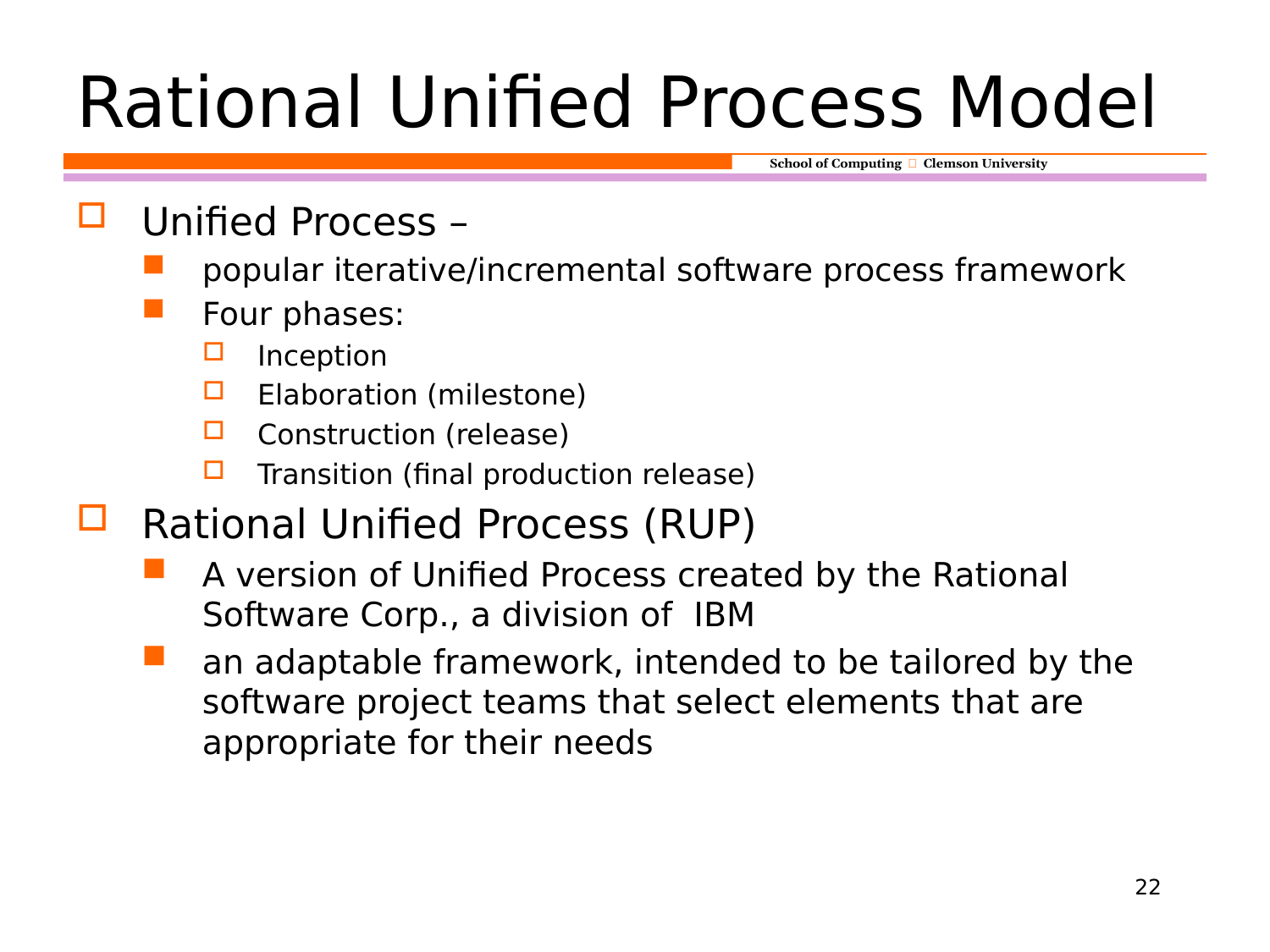

# Rational Unified Process Model
Unified Process –
popular iterative/incremental software process framework
Four phases:
Inception
Elaboration (milestone)
Construction (release)
Transition (final production release)
Rational Unified Process (RUP)
A version of Unified Process created by the Rational Software Corp., a division of  IBM
an adaptable framework, intended to be tailored by the software project teams that select elements that are appropriate for their needs
22